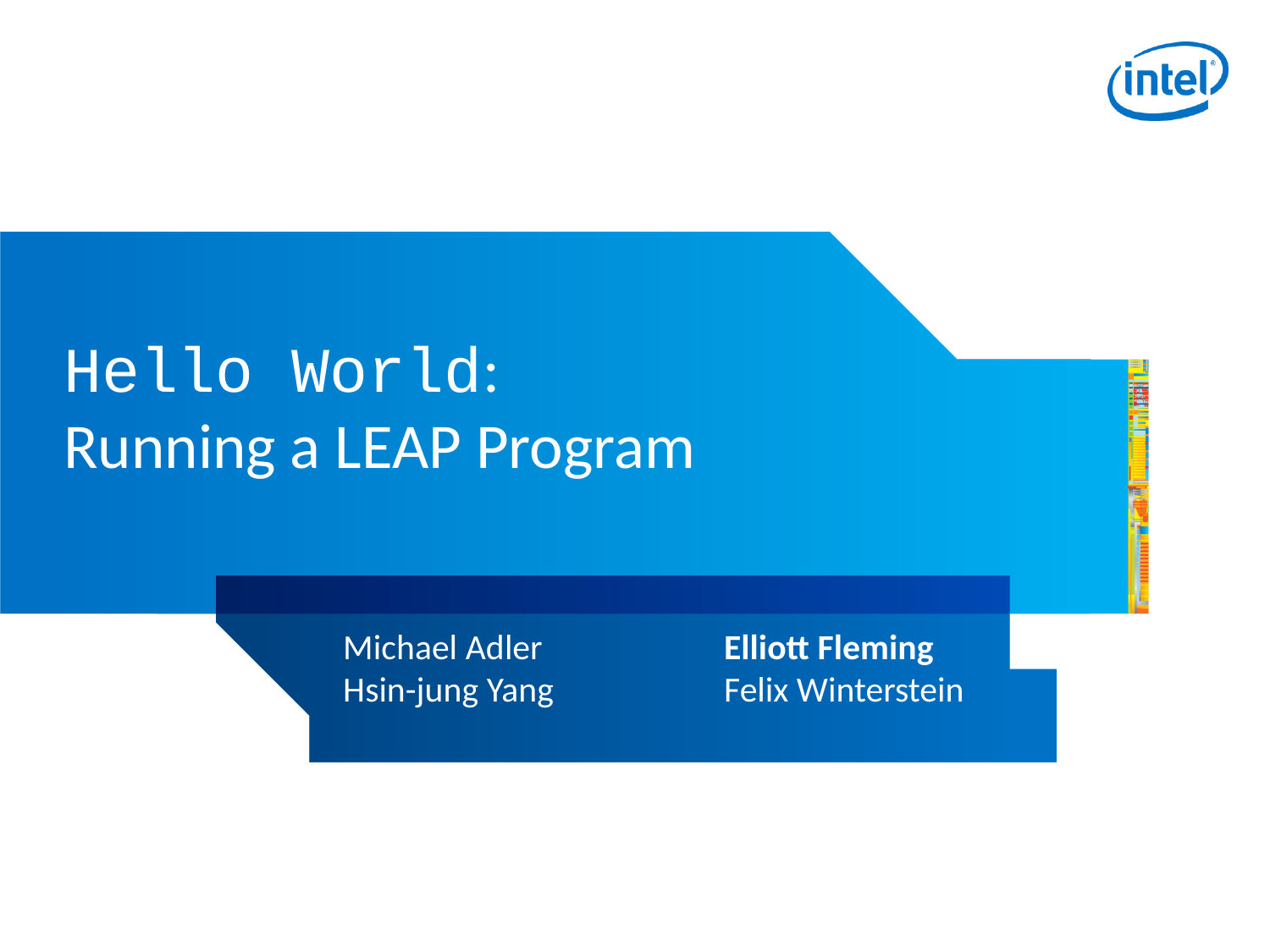

# Hello World: Running a LEAP Program
Michael Adler		Elliott Fleming
Hsin-jung Yang		Felix Winterstein